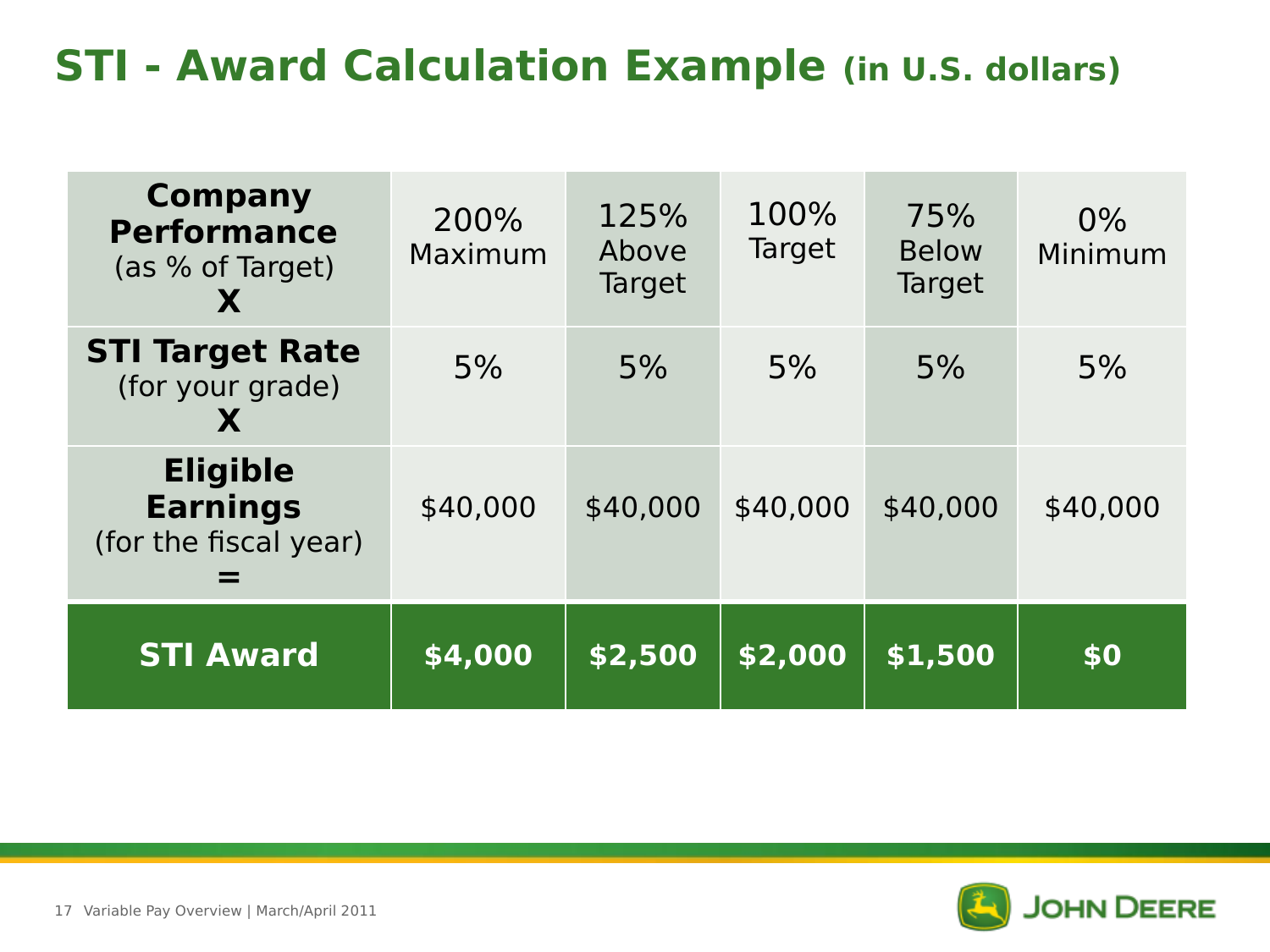

# STI - Award Calculation Example (in U.S. dollars)
| Company Performance (as % of Target) X | 200% Maximum | 125% Above Target | 100% Target | 75% Below Target | 0% Minimum |
| --- | --- | --- | --- | --- | --- |
| STI Target Rate (for your grade) X | 5% | 5% | 5% | 5% | 5% |
| Eligible Earnings (for the fiscal year) = | $40,000 | $40,000 | $40,000 | $40,000 | $40,000 |
| STI Award | $4,000 | $2,500 | $2,000 | $1,500 | $0 |
17
Variable Pay Overview | March/April 2011